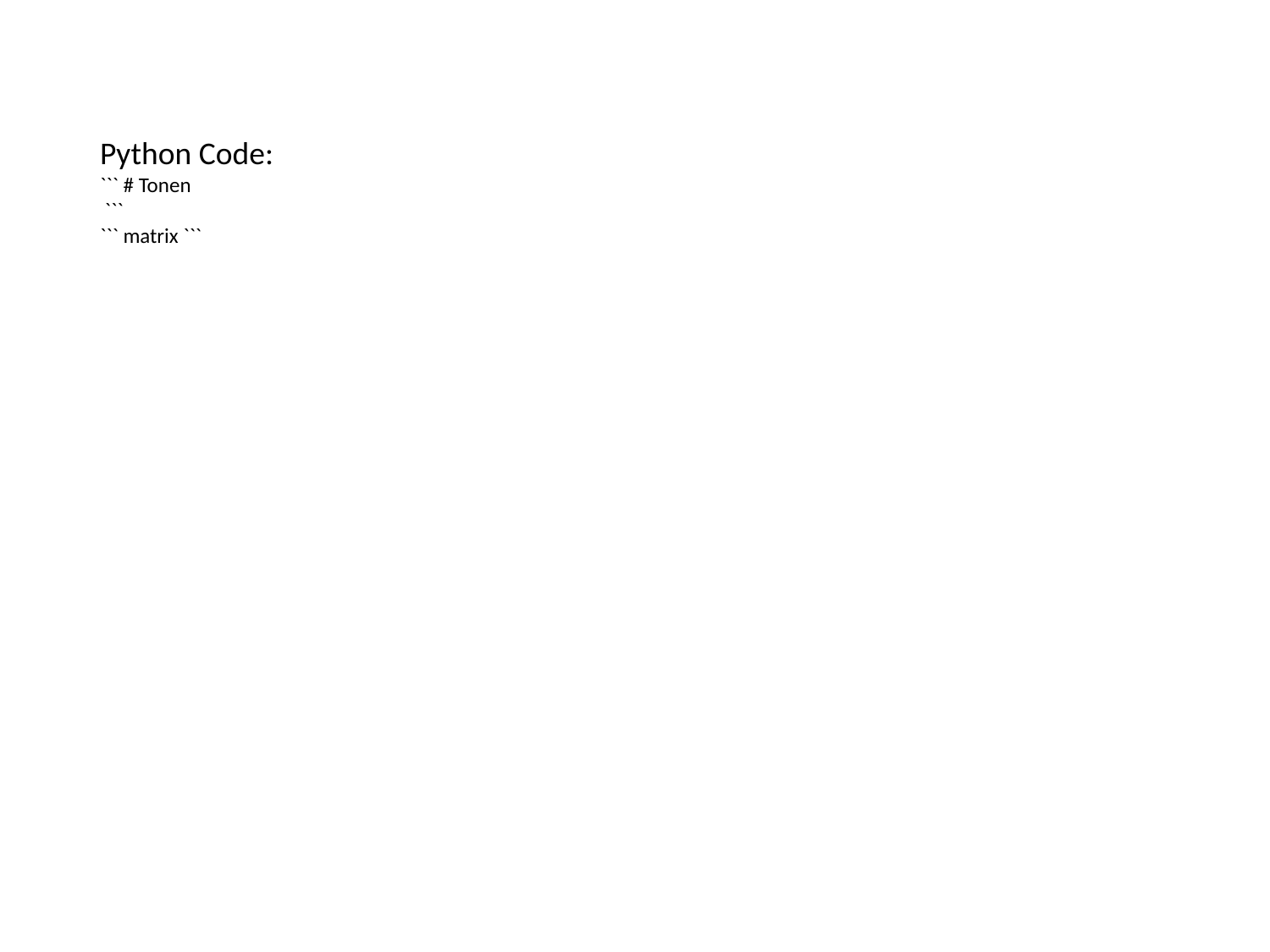

Python Code:
``` # Tonen
 ```
``` matrix ```